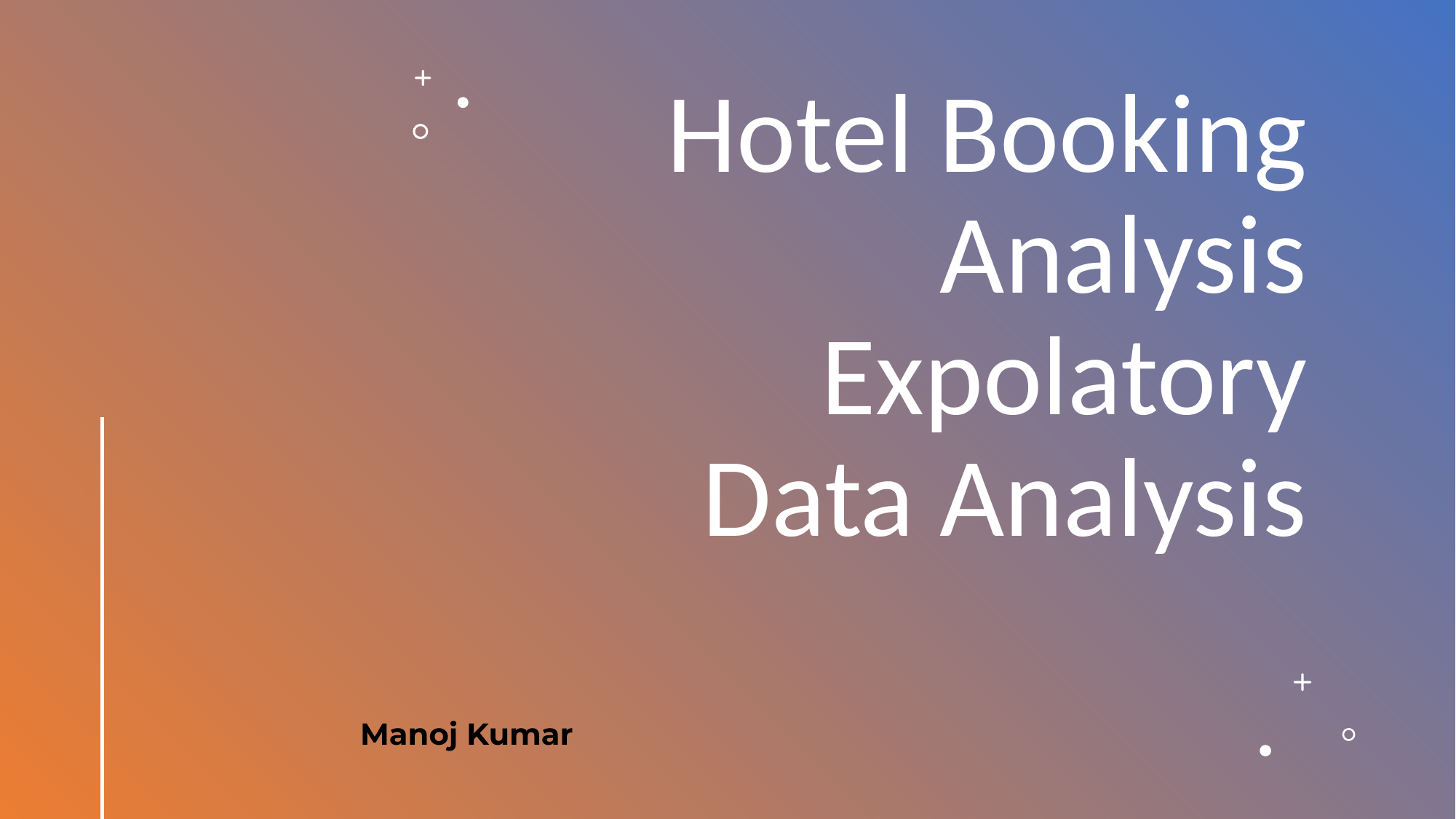

# Hotel Booking Analysis      Expolatory Data Analysis

                        Manoj Kumar